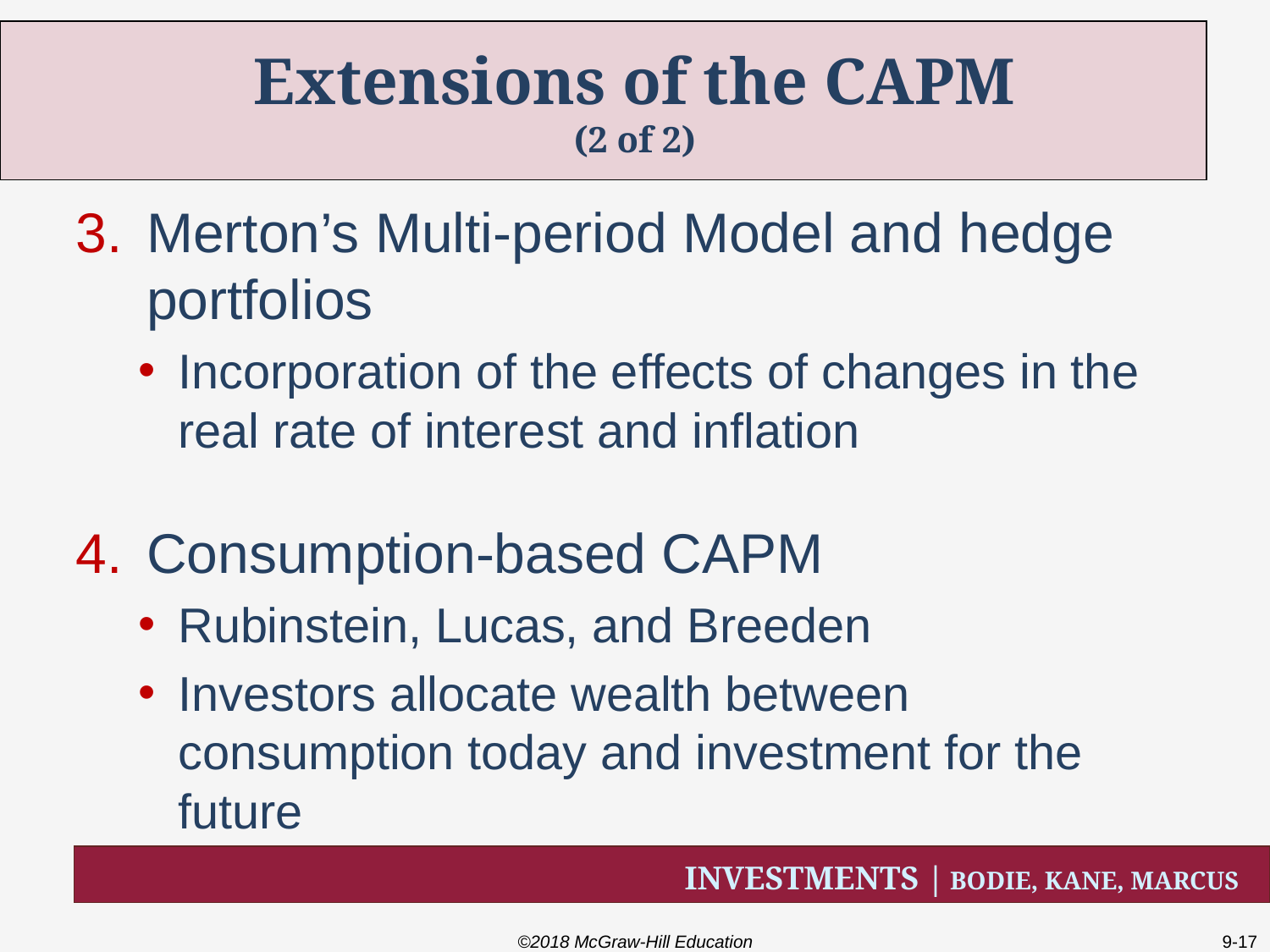

# Extensions of the CAPM (2 of 2)
Merton’s Multi-period Model and hedge portfolios
Incorporation of the effects of changes in the real rate of interest and inflation

Consumption-based CAPM
Rubinstein, Lucas, and Breeden
Investors allocate wealth between consumption today and investment for the future
©2018 McGraw-Hill Education
9-17